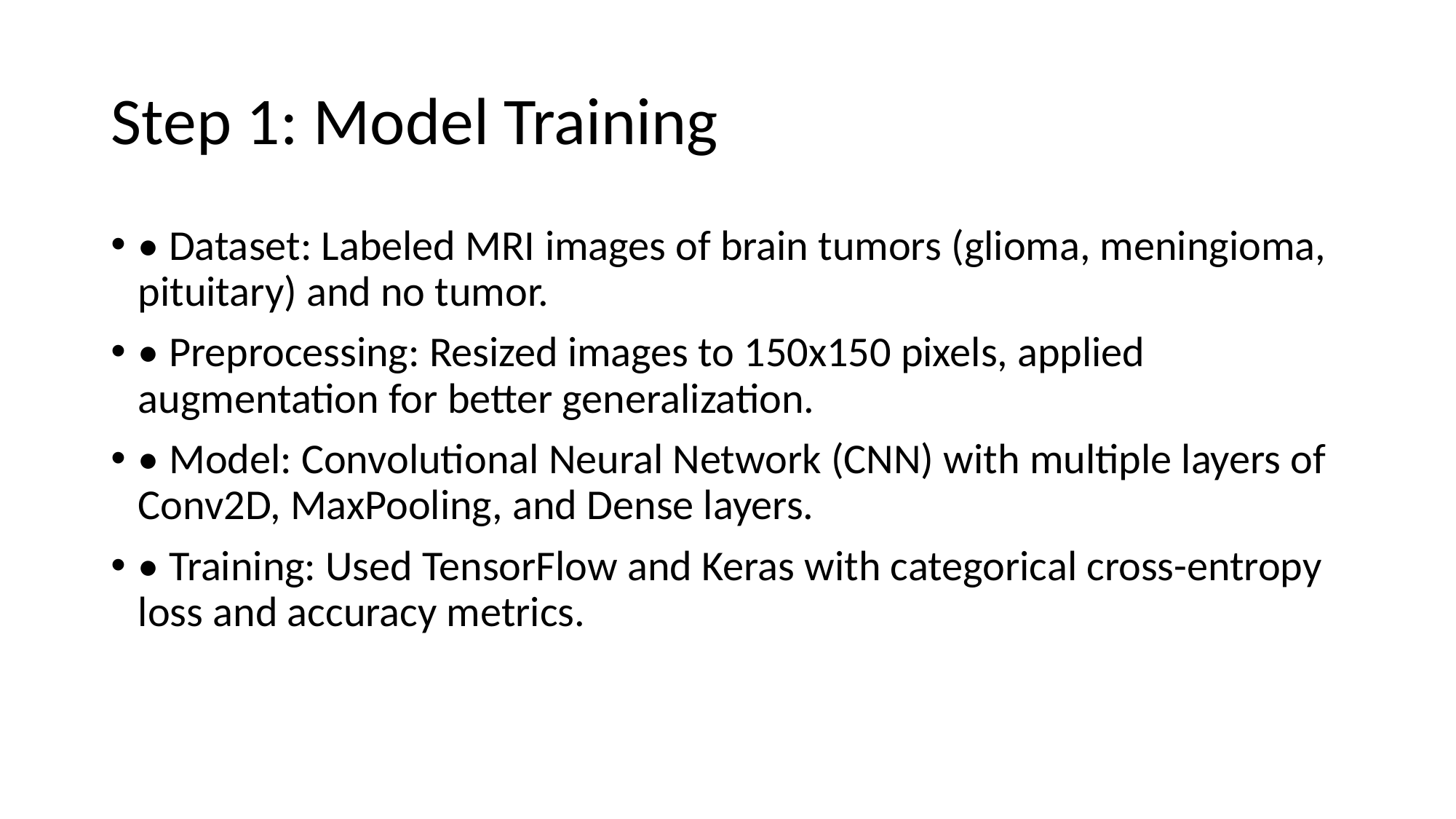

# Step 1: Model Training
• Dataset: Labeled MRI images of brain tumors (glioma, meningioma, pituitary) and no tumor.
• Preprocessing: Resized images to 150x150 pixels, applied augmentation for better generalization.
• Model: Convolutional Neural Network (CNN) with multiple layers of Conv2D, MaxPooling, and Dense layers.
• Training: Used TensorFlow and Keras with categorical cross-entropy loss and accuracy metrics.